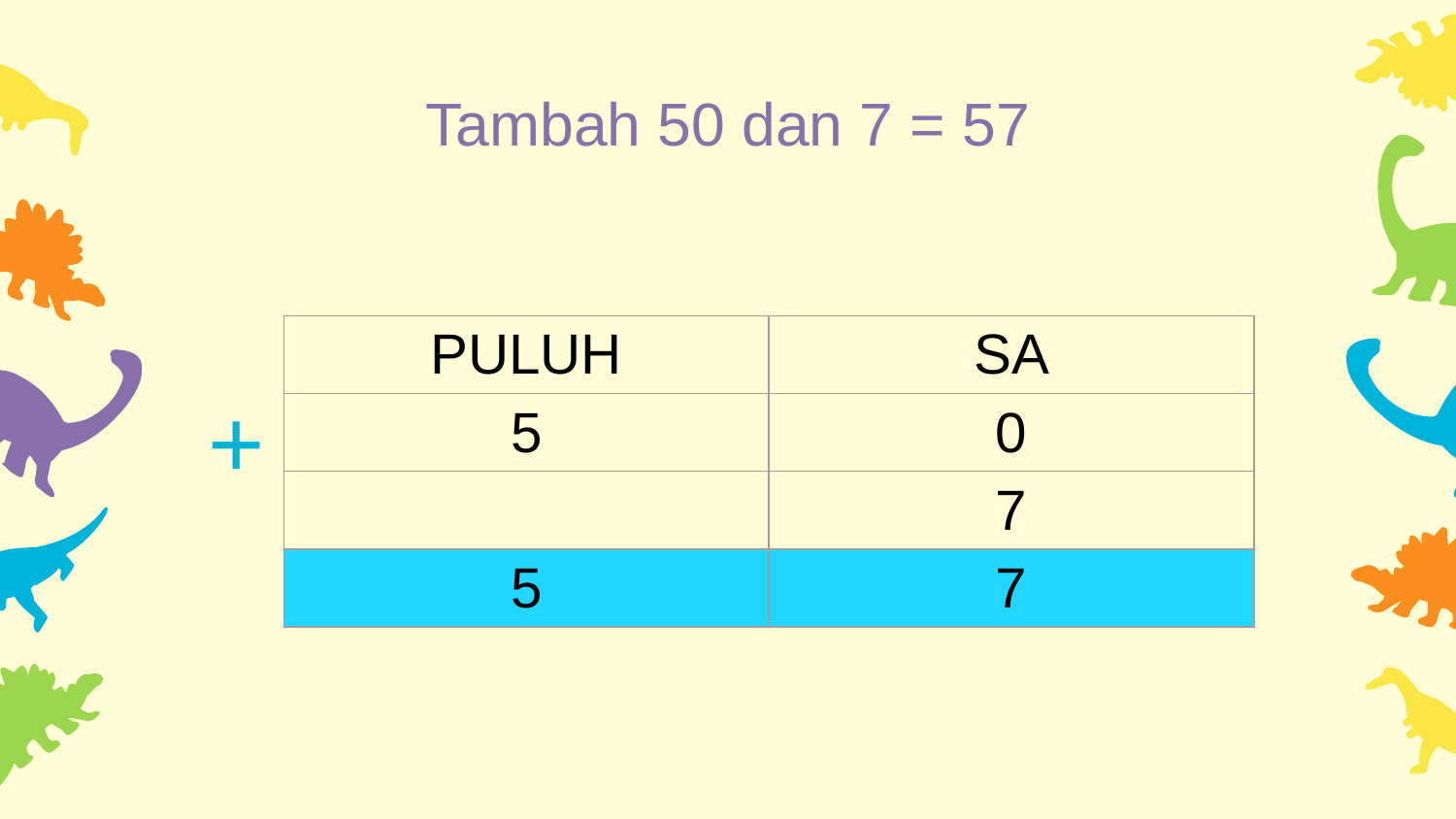

# Tambah 50 dan 7 = 57
| PULUH | SA |
| --- | --- |
| 5 | 0 |
|  | 7 |
| 5 | 7 |
+